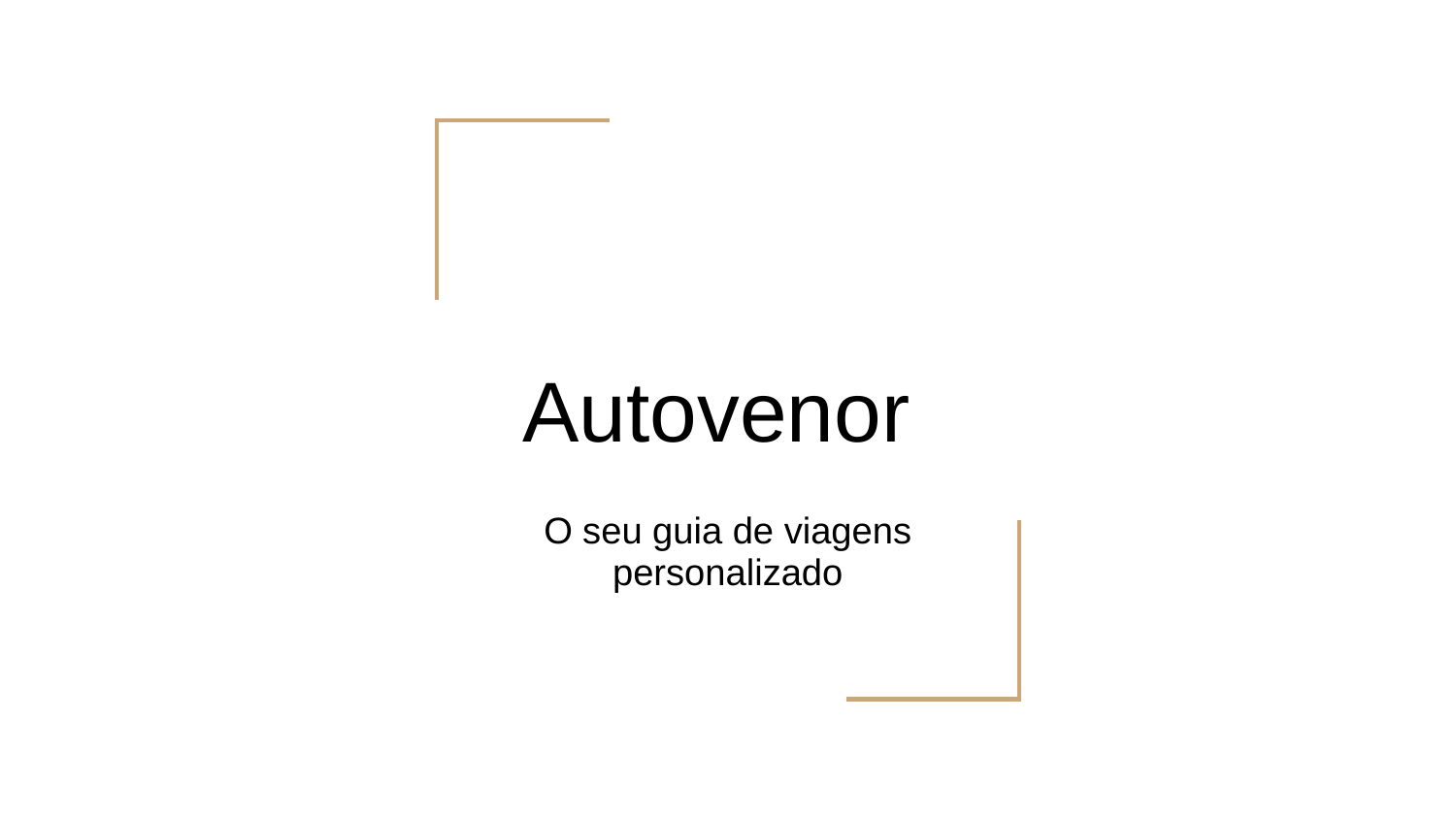

# Autovenor
O seu guia de viagens personalizado